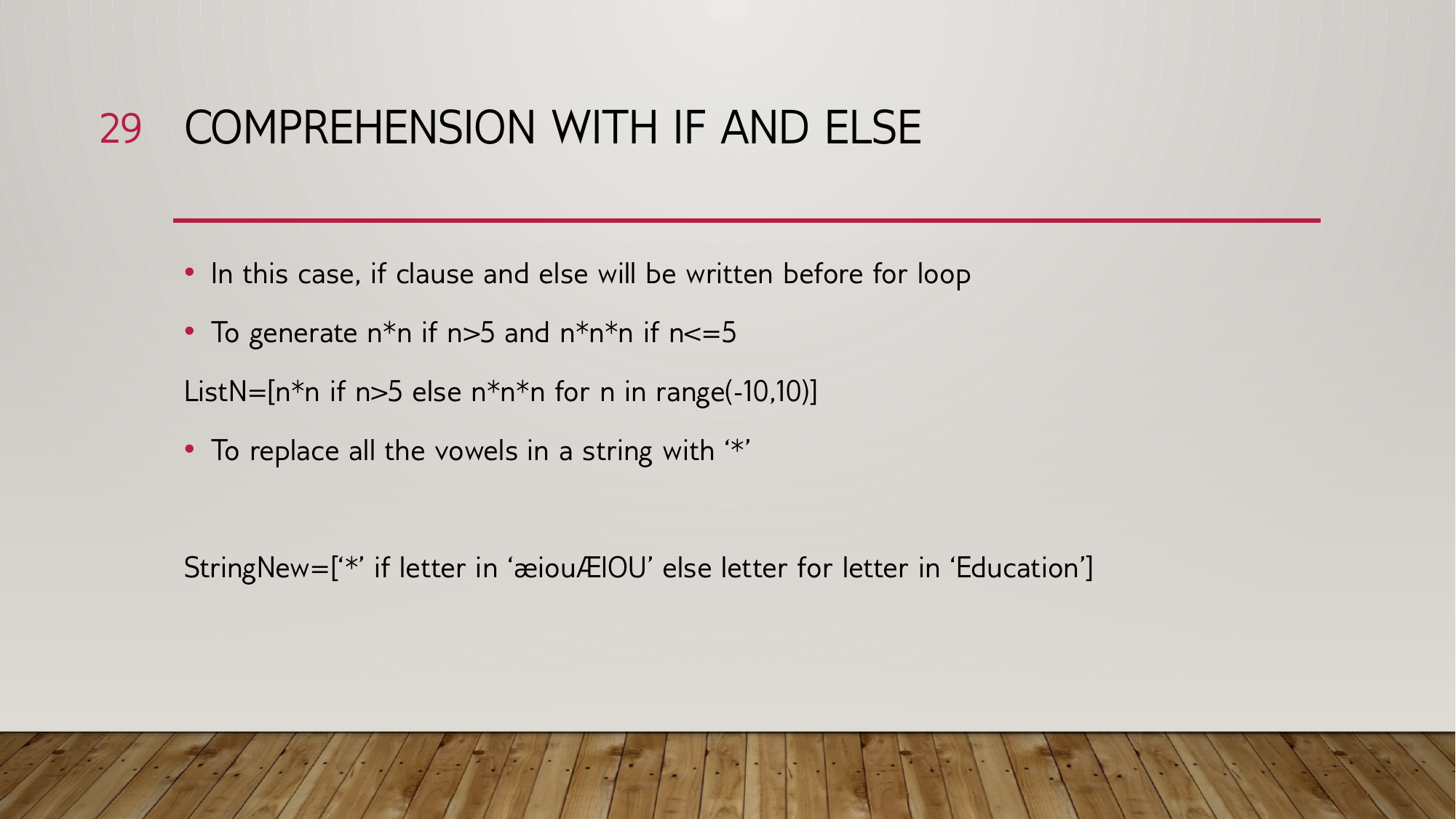

29
# COMPREHENSION WITH IF AND ELSE
In this case, if clause and else will be written before for loop
To generate n*n if n>5 and n*n*n if n<=5
ListN=[n*n if n>5 else n*n*n for n in range(-10,10)]
To replace all the vowels in a string with ‘*’

StringNew=[‘*’ if letter in ‘aeiouAEIOU’ else letter for letter in ‘Education’]